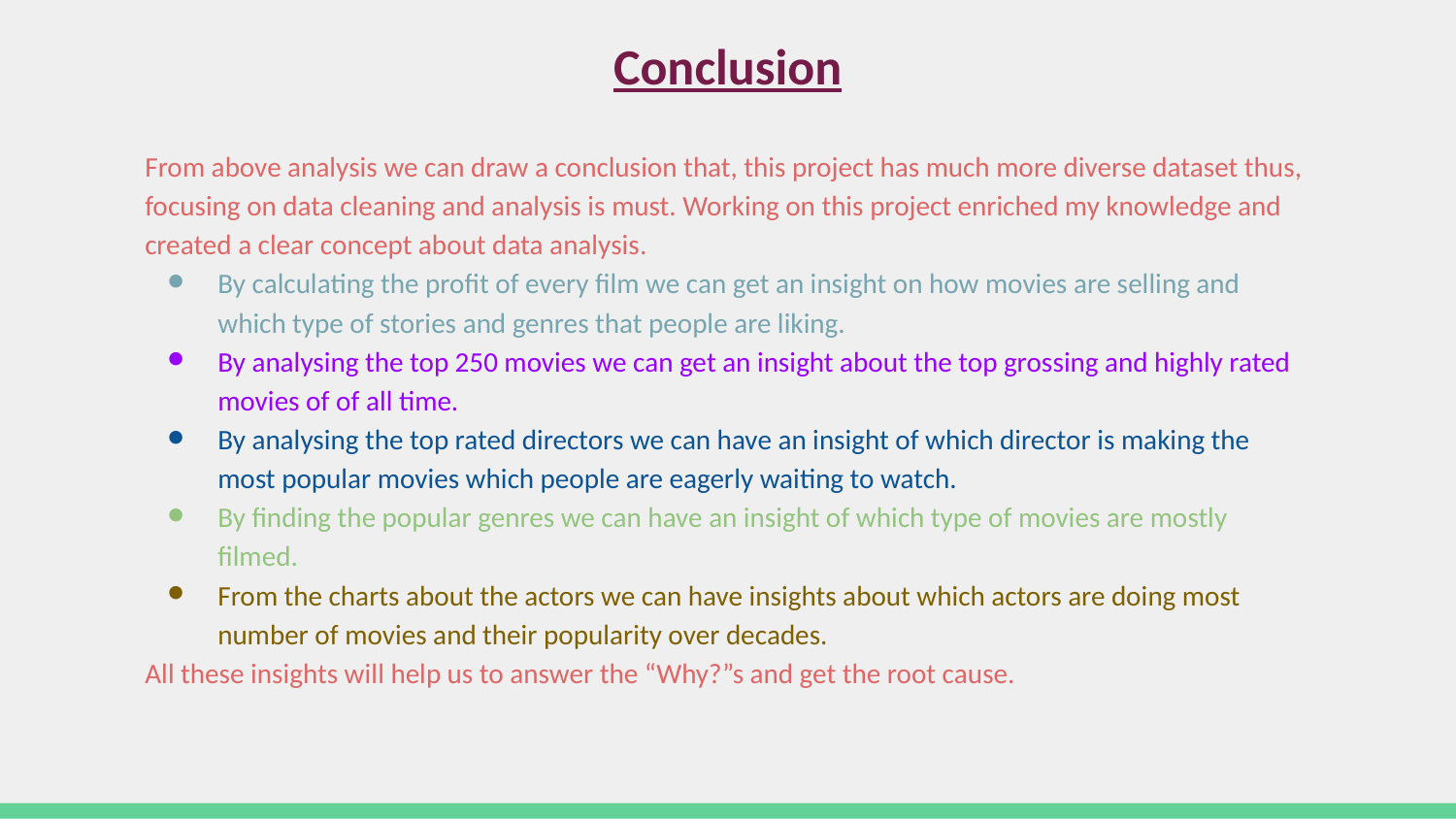

# Conclusion
From above analysis we can draw a conclusion that, this project has much more diverse dataset thus, focusing on data cleaning and analysis is must. Working on this project enriched my knowledge and created a clear concept about data analysis.
By calculating the profit of every film we can get an insight on how movies are selling and which type of stories and genres that people are liking.
By analysing the top 250 movies we can get an insight about the top grossing and highly rated movies of of all time.
By analysing the top rated directors we can have an insight of which director is making the most popular movies which people are eagerly waiting to watch.
By finding the popular genres we can have an insight of which type of movies are mostly filmed.
From the charts about the actors we can have insights about which actors are doing most number of movies and their popularity over decades.
All these insights will help us to answer the “Why?”s and get the root cause.